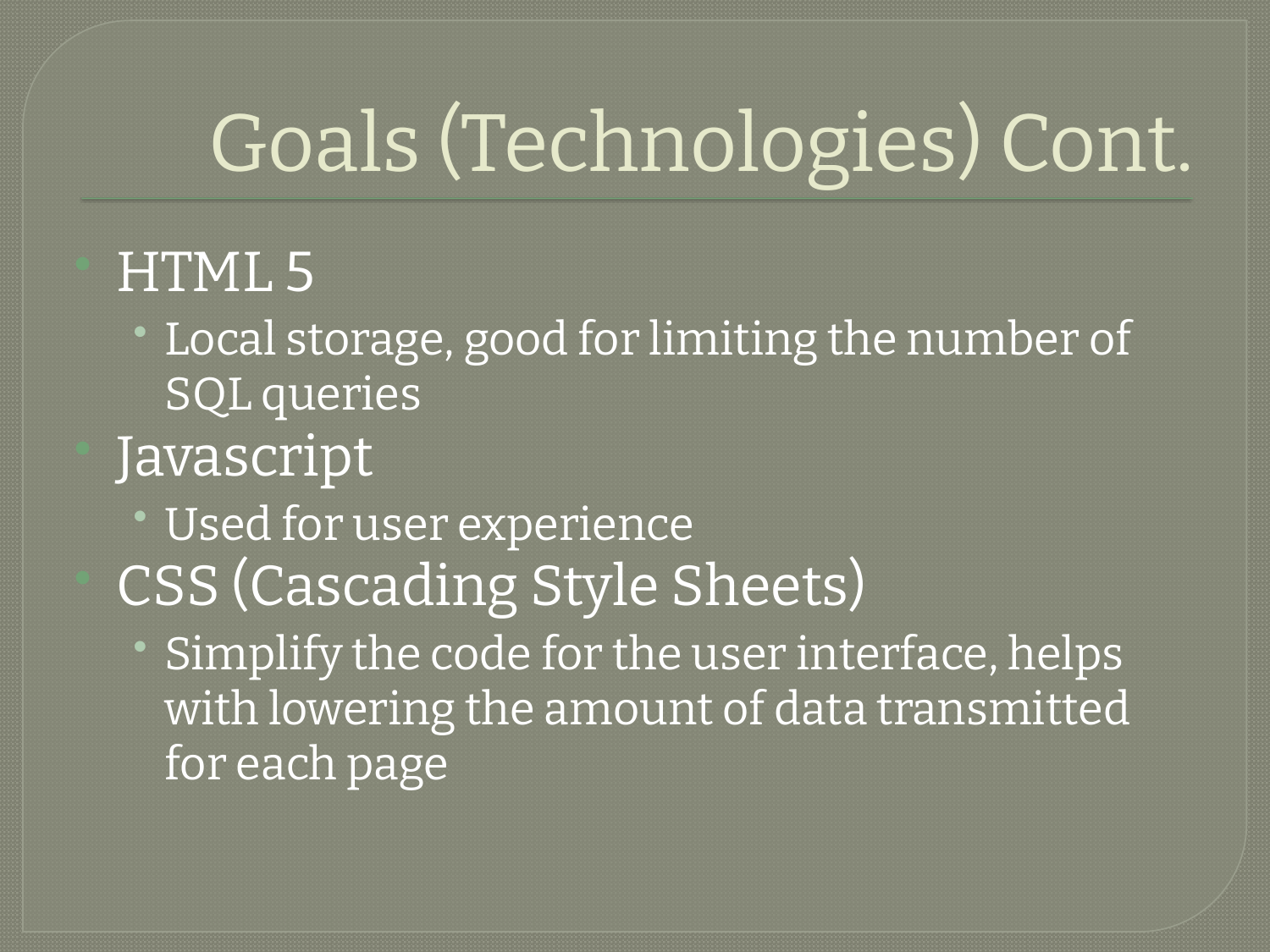

# Goals (Technologies) Cont.
HTML 5
Local storage, good for limiting the number of SQL queries
Javascript
Used for user experience
CSS (Cascading Style Sheets)
Simplify the code for the user interface, helps with lowering the amount of data transmitted for each page